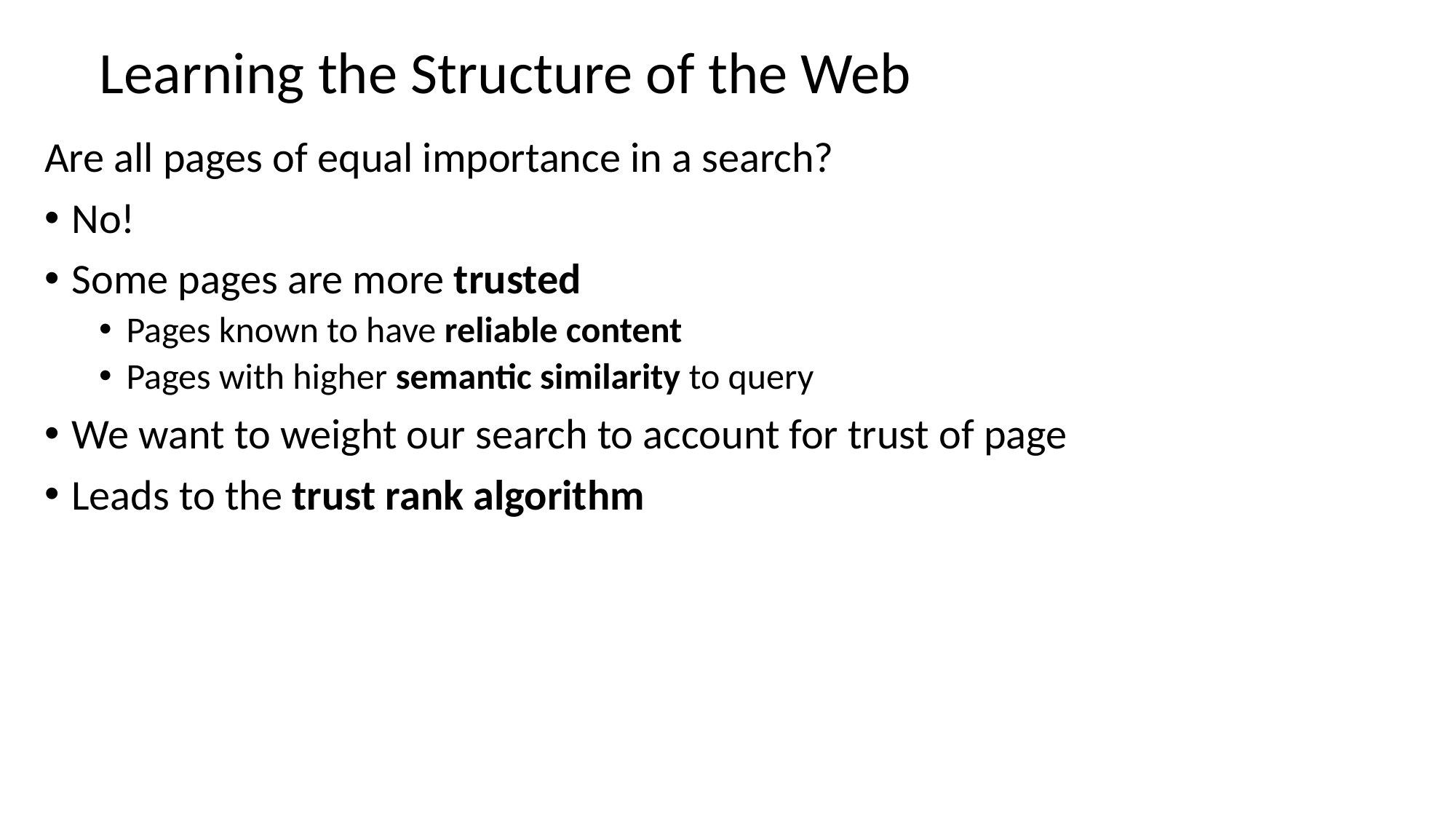

# Learning the Structure of the Web
Are all pages of equal importance in a search?
No!
Some pages are more trusted
Pages known to have reliable content
Pages with higher semantic similarity to query
We want to weight our search to account for trust of page
Leads to the trust rank algorithm